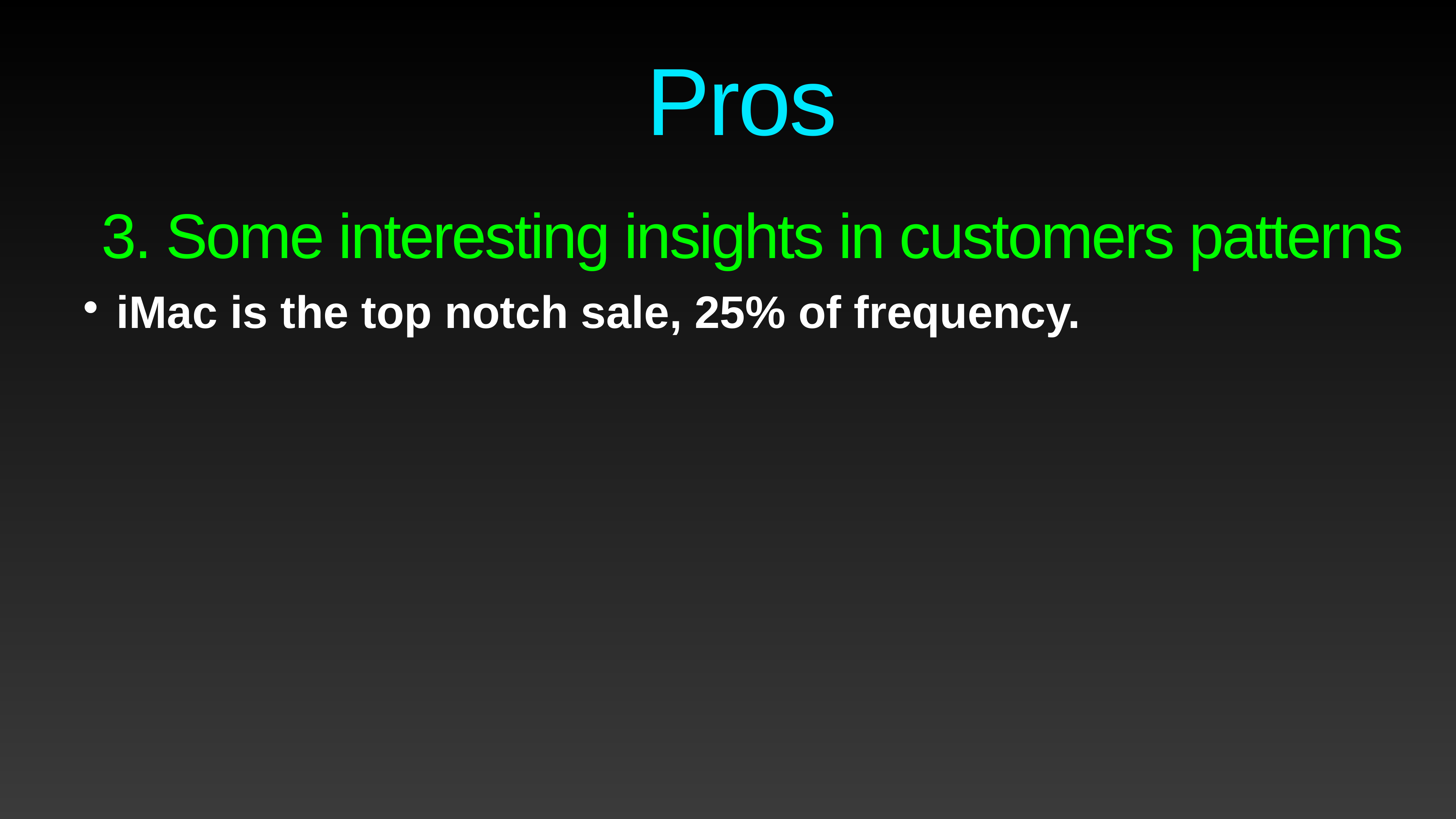

Pros
3. Some interesting insights in customers patterns
iMac is the top notch sale, 25% of frequency.